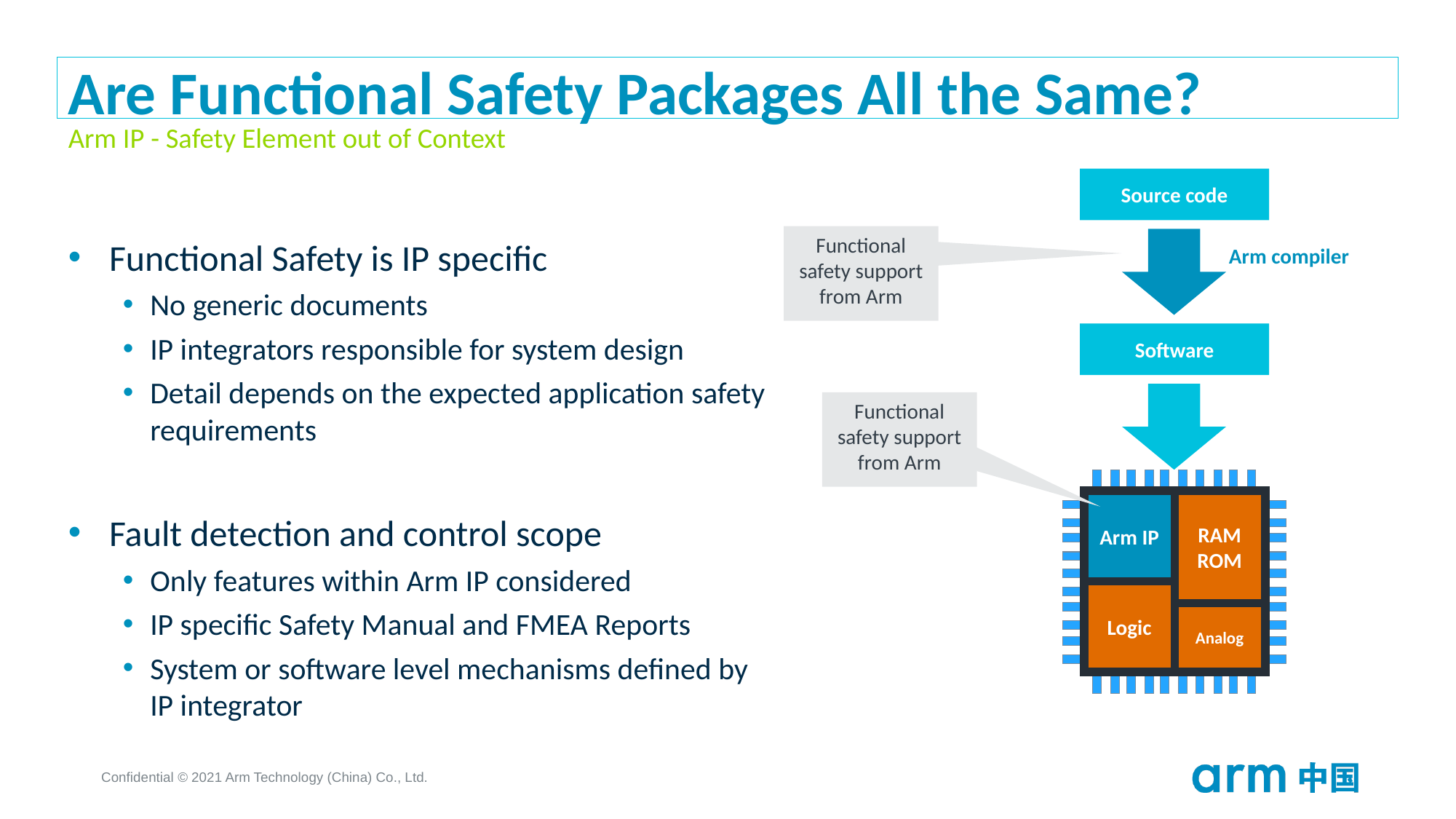

# Are Functional Safety Packages All the Same?
Arm IP - Safety Element out of Context
Source code
Functional safety support from Arm
Functional Safety is IP specific
No generic documents
IP integrators responsible for system design
Detail depends on the expected application safety requirements

Fault detection and control scope
Only features within Arm IP considered
IP specific Safety Manual and FMEA Reports
System or software level mechanisms defined by IP integrator

Arm compiler
Software

Functional safety support from Arm

Arm IP
RAM
ROM
Logic
Analog